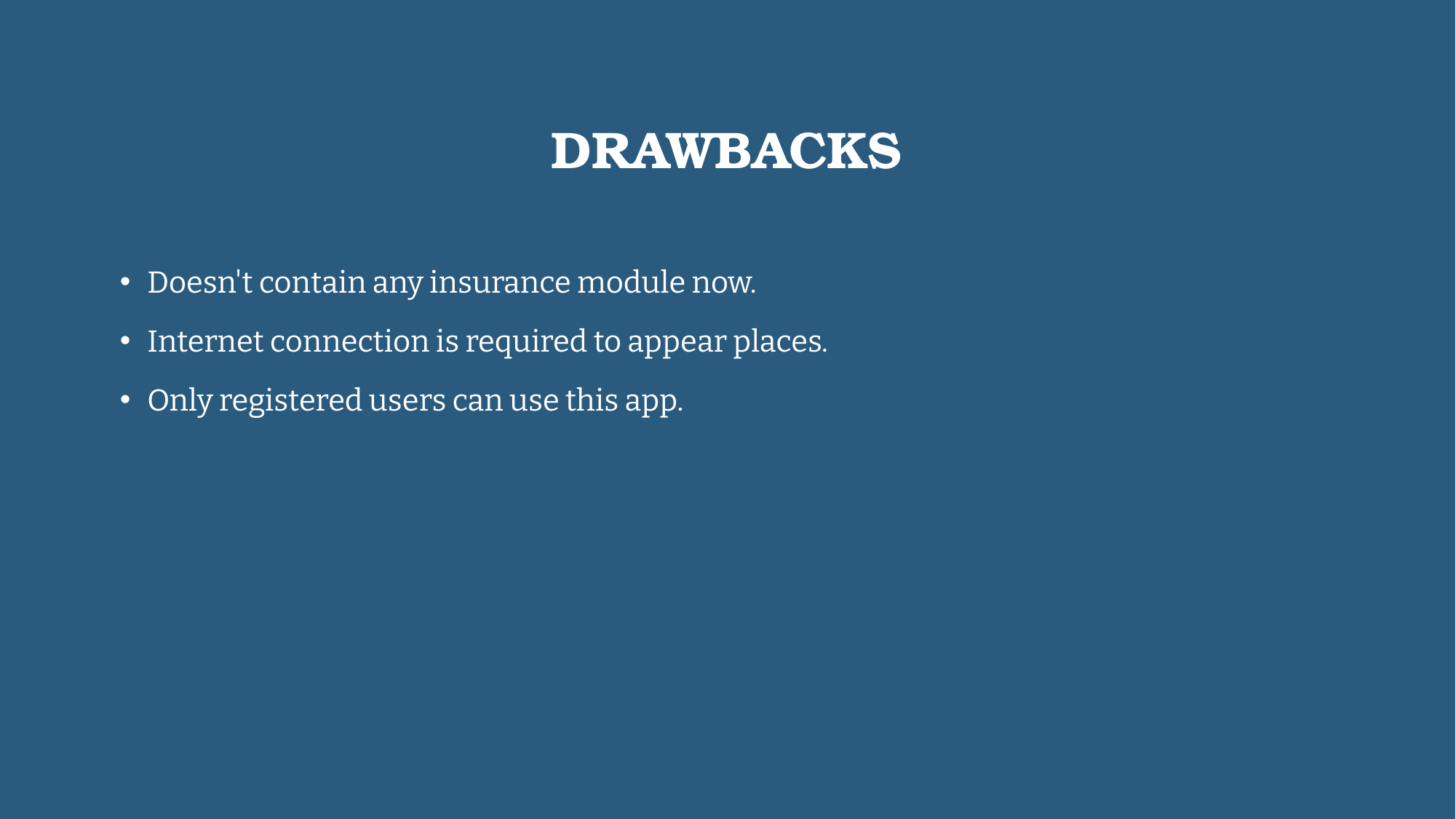

# Drawbacks
Doesn't contain any insurance module now.
Internet connection is required to appear places.
Only registered users can use this app.